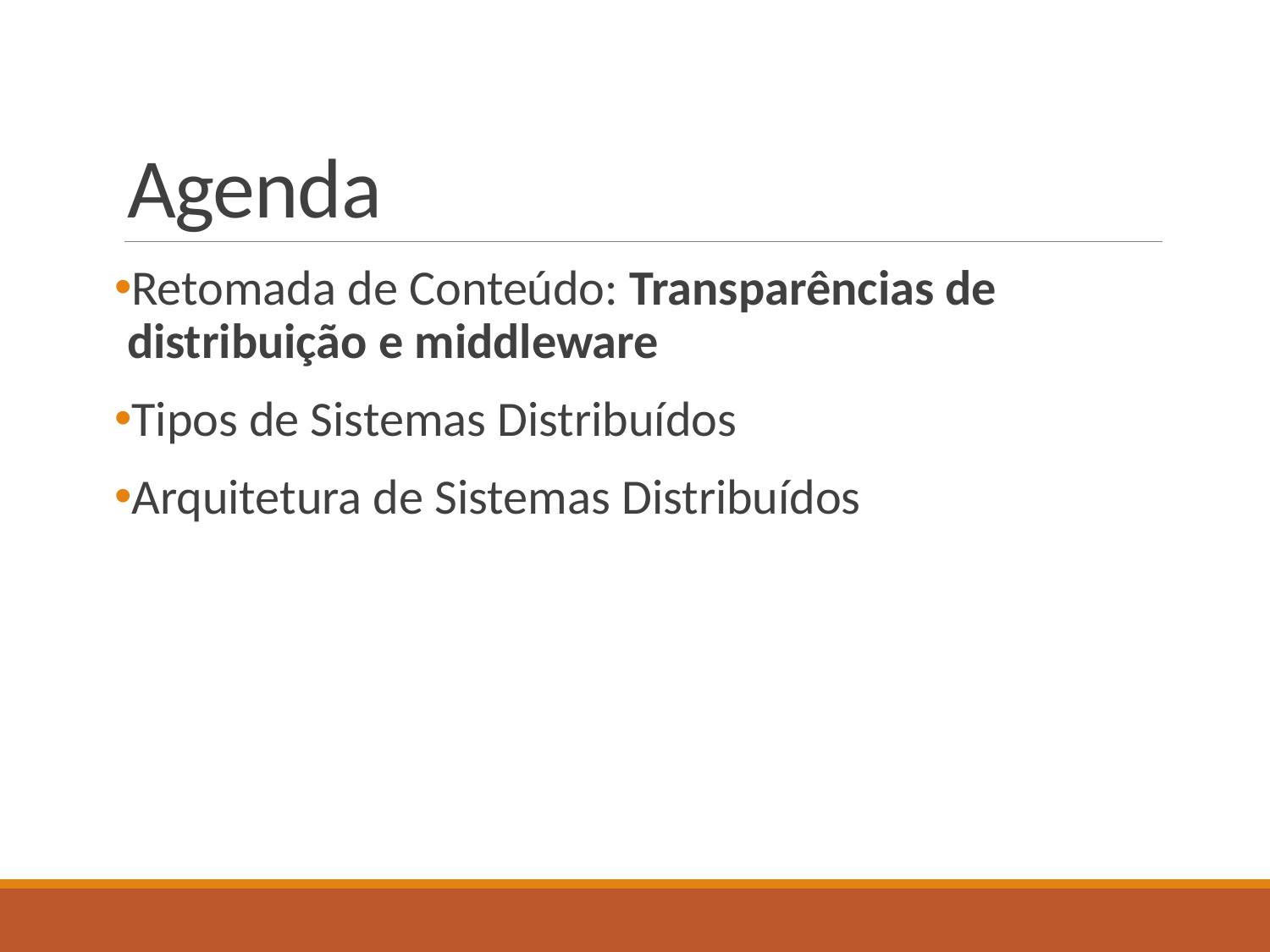

# Agenda
Retomada de Conteúdo: Transparências de distribuição e middleware
Tipos de Sistemas Distribuídos
Arquitetura de Sistemas Distribuídos